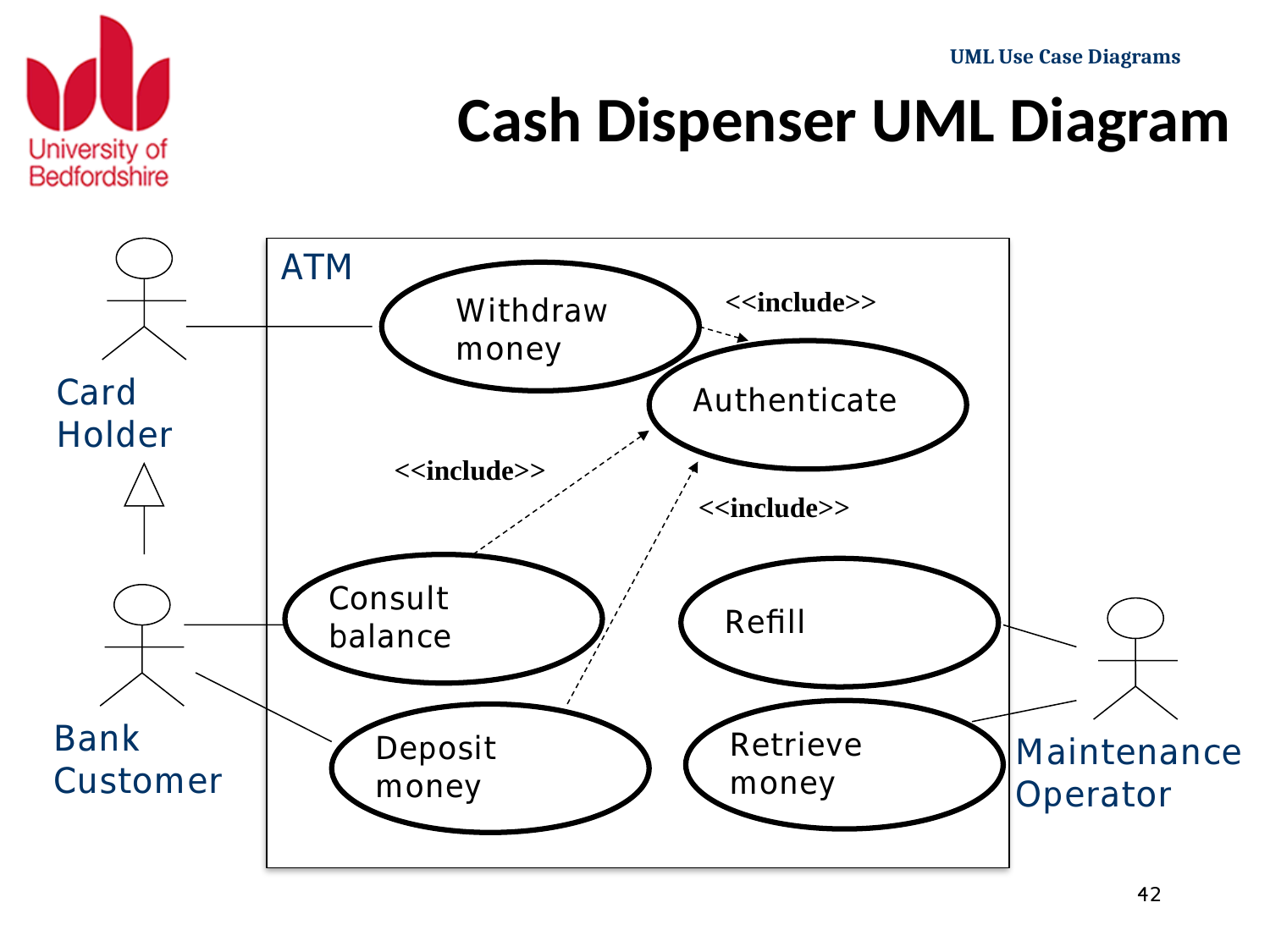

Cash Dispenser UML Diagram

Card
Holder
ATM
ne

Withdraw
money
<<include>>

Authenticate

<<include>>

<<include>>

Consult
balance

Refill

Bank
Customer

Maintenance
Operator

Retrieve
money

Deposit
money